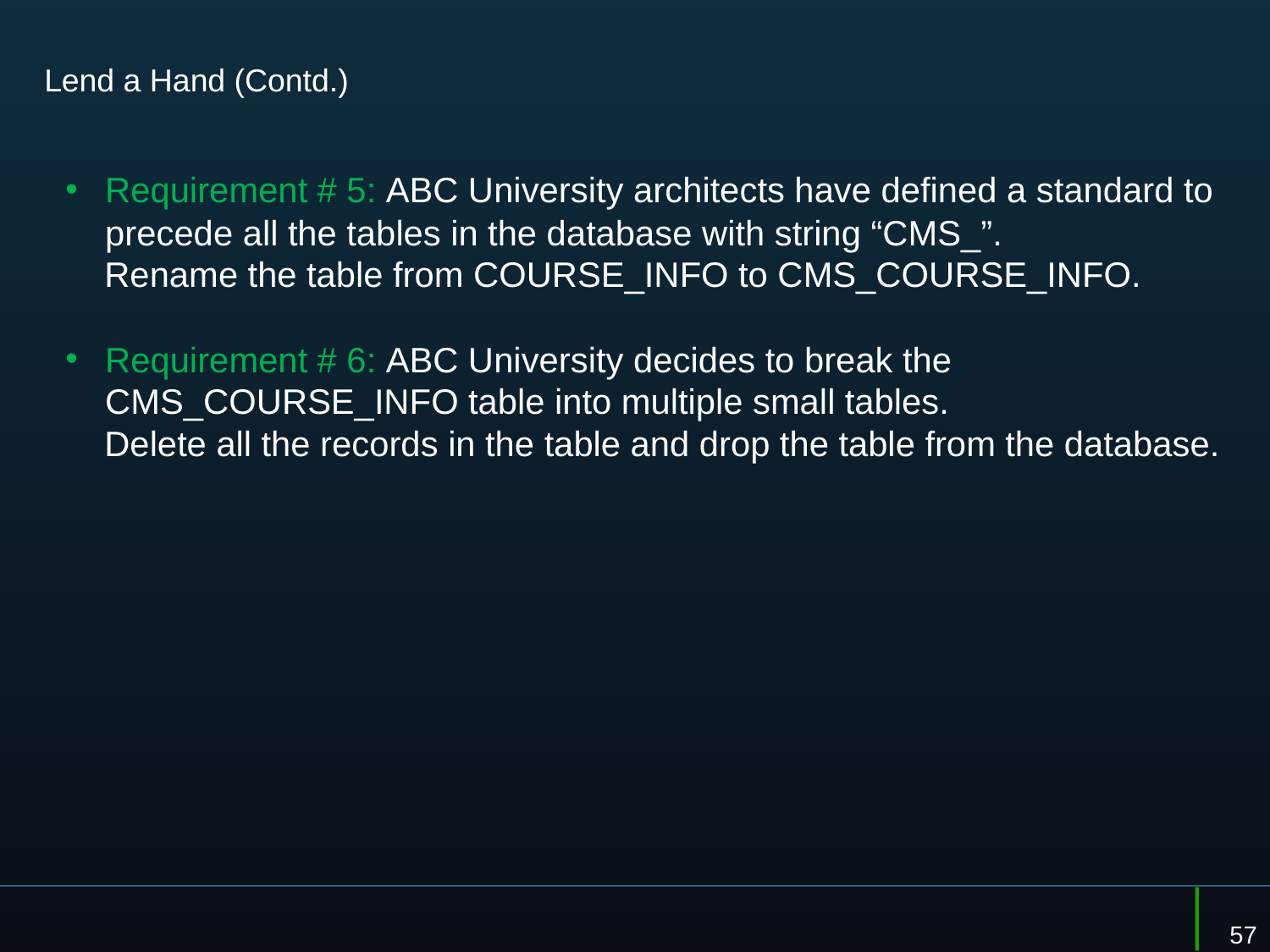

# Lend a Hand (Contd.)
Requirement # 5: ABC University architects have defined a standard to precede all the tables in the database with string “CMS_”.
    Rename the table from COURSE_INFO to CMS_COURSE_INFO.

Requirement # 6: ABC University decides to break the CMS_COURSE_INFO table into multiple small tables.
    Delete all the records in the table and drop the table from the database.

57